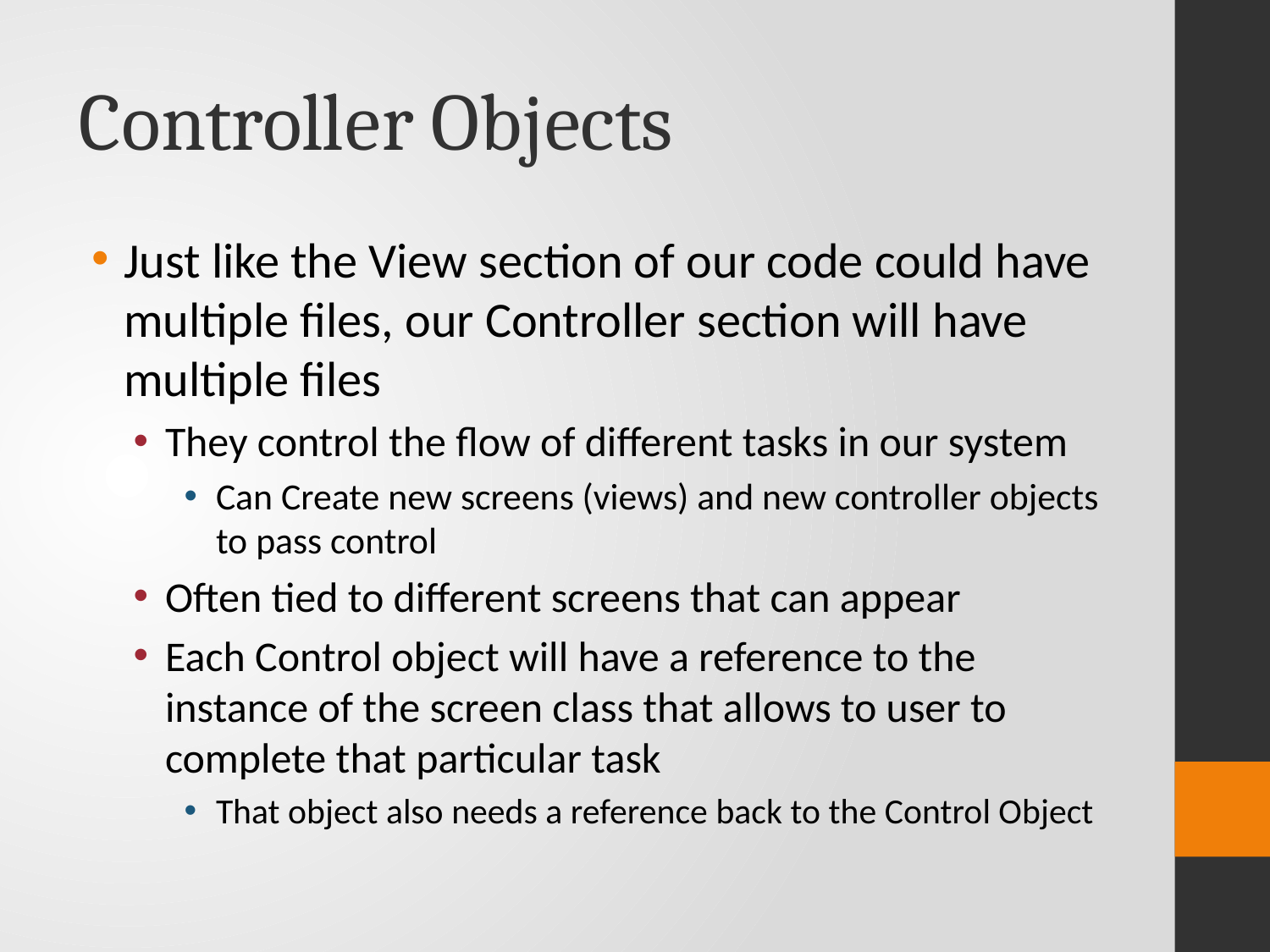

# Controller Objects
Just like the View section of our code could have multiple files, our Controller section will have multiple files
They control the flow of different tasks in our system
Can Create new screens (views) and new controller objects to pass control
Often tied to different screens that can appear
Each Control object will have a reference to the instance of the screen class that allows to user to complete that particular task
That object also needs a reference back to the Control Object